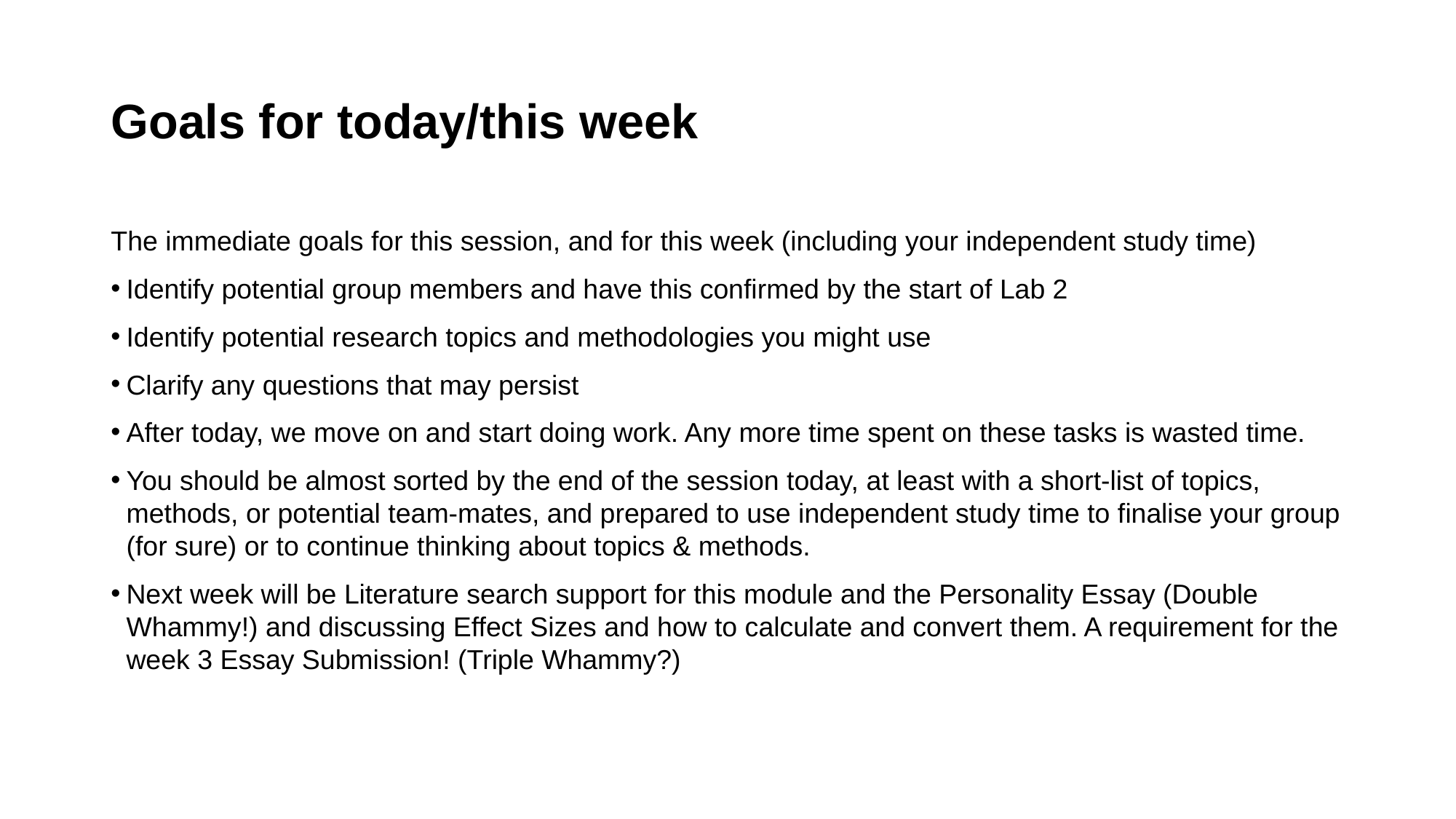

# Goals for today/this week
The immediate goals for this session, and for this week (including your independent study time)
Identify potential group members and have this confirmed by the start of Lab 2
Identify potential research topics and methodologies you might use
Clarify any questions that may persist
After today, we move on and start doing work. Any more time spent on these tasks is wasted time.
You should be almost sorted by the end of the session today, at least with a short-list of topics, methods, or potential team-mates, and prepared to use independent study time to finalise your group (for sure) or to continue thinking about topics & methods.
Next week will be Literature search support for this module and the Personality Essay (Double Whammy!) and discussing Effect Sizes and how to calculate and convert them. A requirement for the week 3 Essay Submission! (Triple Whammy?)